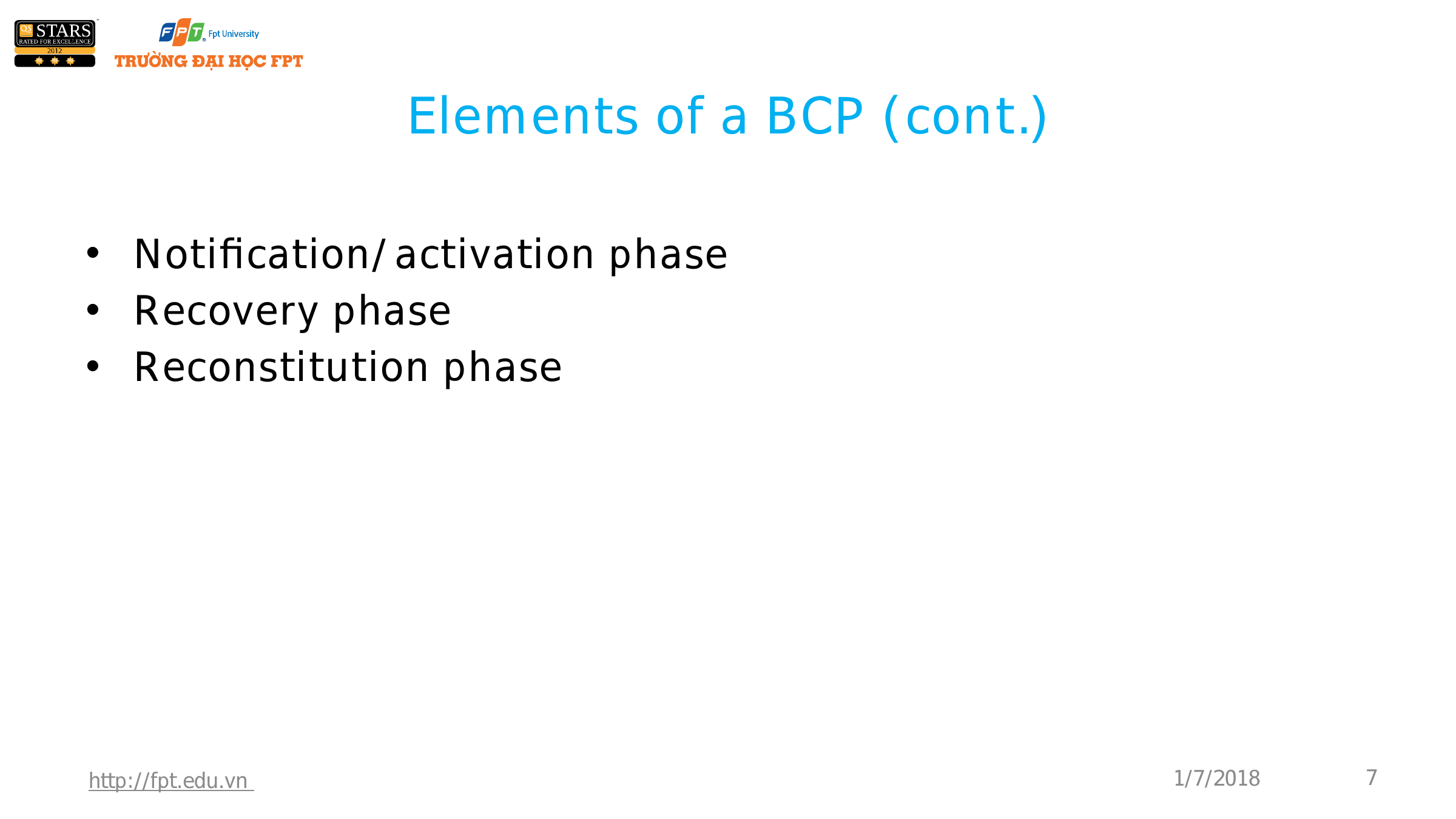

# Elements of a BCP (cont.)
Notification/activation phase
Recovery phase
Reconstitution phase
http://fpt.edu.vn
1/7/2018
7